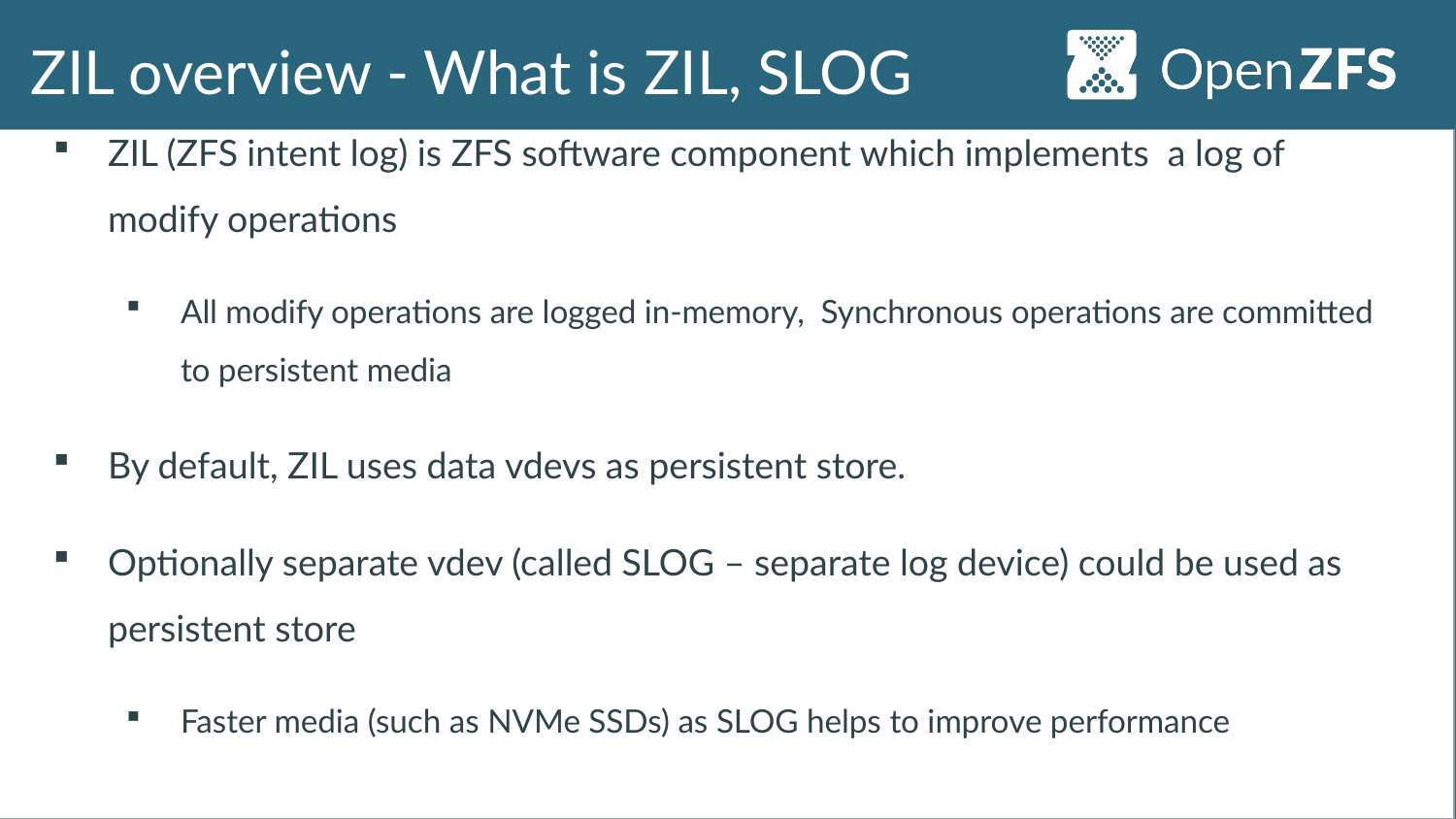

# ZIL overview - What is ZIL, SLOG
ZIL (ZFS intent log) is ZFS software component which implements  a log of modify operations
All modify operations are logged in-memory,  Synchronous operations are committed to persistent media
By default, ZIL uses data vdevs as persistent store.
Optionally separate vdev (called SLOG – separate log device) could be used as persistent store
Faster media (such as NVMe SSDs) as SLOG helps to improve performance